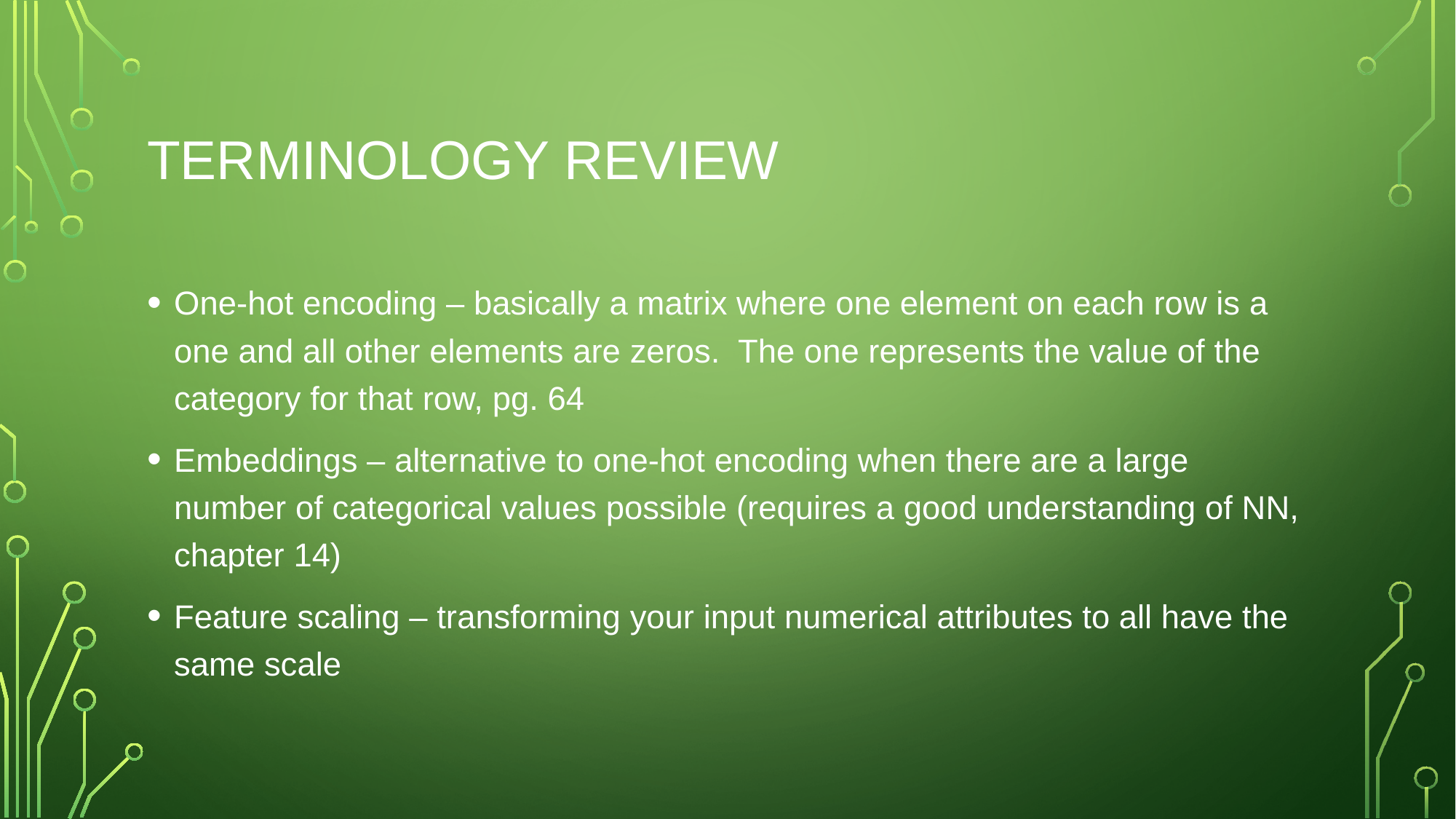

# Terminology review
One-hot encoding – basically a matrix where one element on each row is a one and all other elements are zeros.  The one represents the value of the category for that row, pg. 64
Embeddings – alternative to one-hot encoding when there are a large number of categorical values possible (requires a good understanding of NN, chapter 14)
Feature scaling – transforming your input numerical attributes to all have the same scale